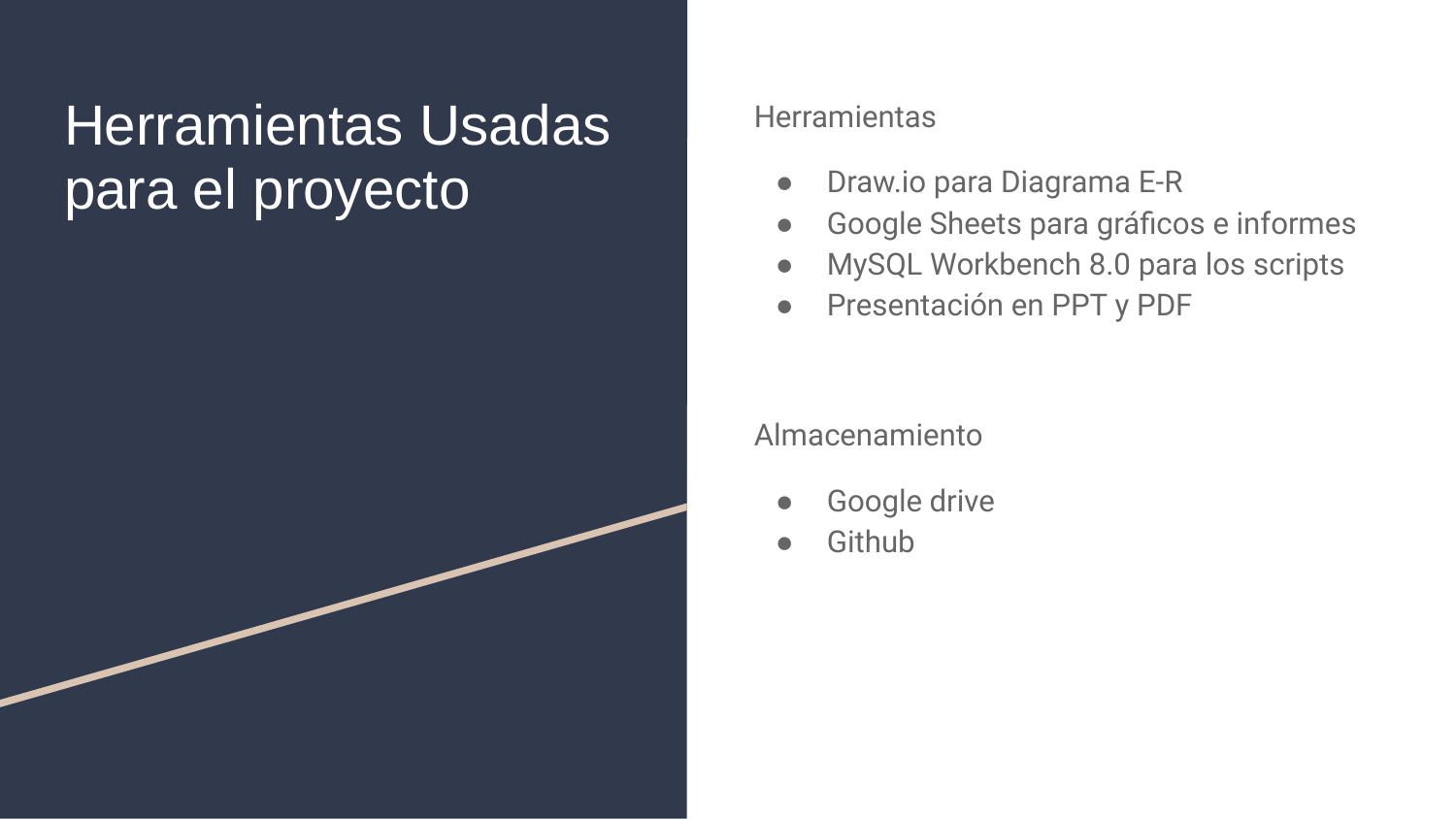

# Herramientas Usadas para el proyecto

Herramientas
Draw.io para Diagrama E-R
Google Sheets para gráficos e informes
MySQL Workbench 8.0 para los scripts
Presentación en PPT y PDF

Almacenamiento
Google drive
Github